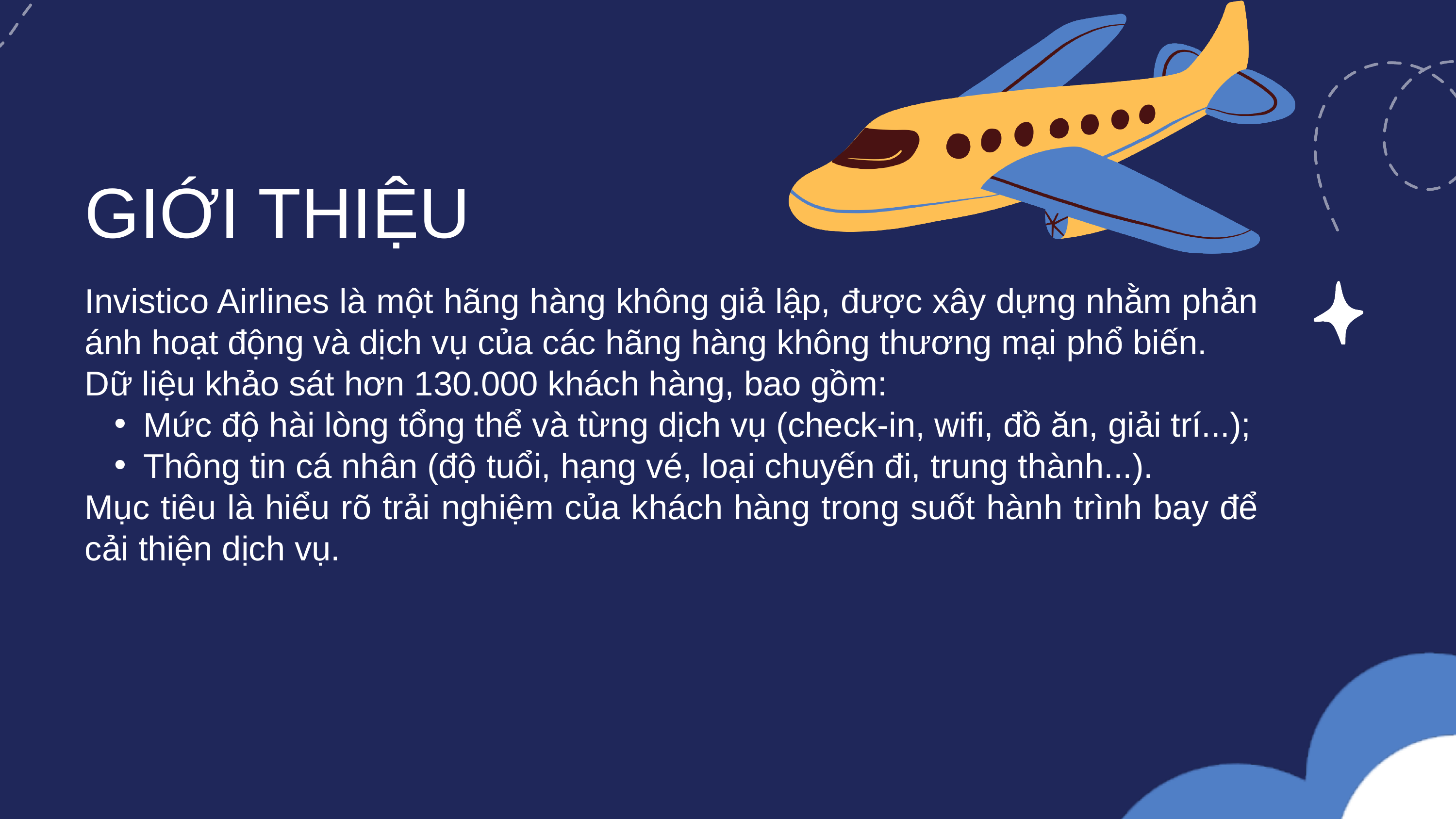

GIỚI THIỆU
Invistico Airlines là một hãng hàng không giả lập, được xây dựng nhằm phản ánh hoạt động và dịch vụ của các hãng hàng không thương mại phổ biến.
Dữ liệu khảo sát hơn 130.000 khách hàng, bao gồm:
Mức độ hài lòng tổng thể và từng dịch vụ (check-in, wifi, đồ ăn, giải trí...);
Thông tin cá nhân (độ tuổi, hạng vé, loại chuyến đi, trung thành...).
Mục tiêu là hiểu rõ trải nghiệm của khách hàng trong suốt hành trình bay để cải thiện dịch vụ.